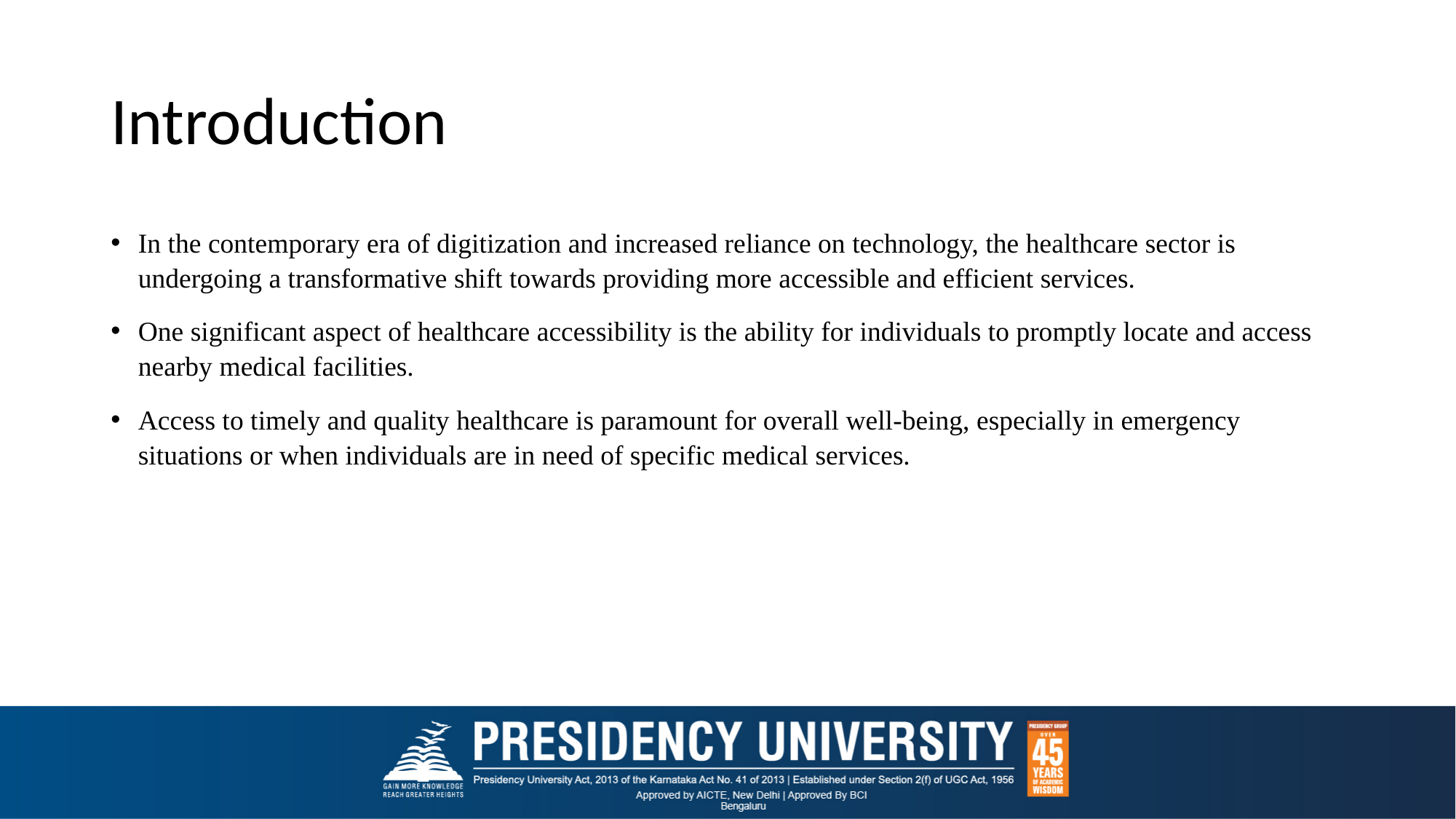

# Introduction
In the contemporary era of digitization and increased reliance on technology, the healthcare sector is undergoing a transformative shift towards providing more accessible and efficient services.
One significant aspect of healthcare accessibility is the ability for individuals to promptly locate and access nearby medical facilities.
Access to timely and quality healthcare is paramount for overall well-being, especially in emergency situations or when individuals are in need of specific medical services.